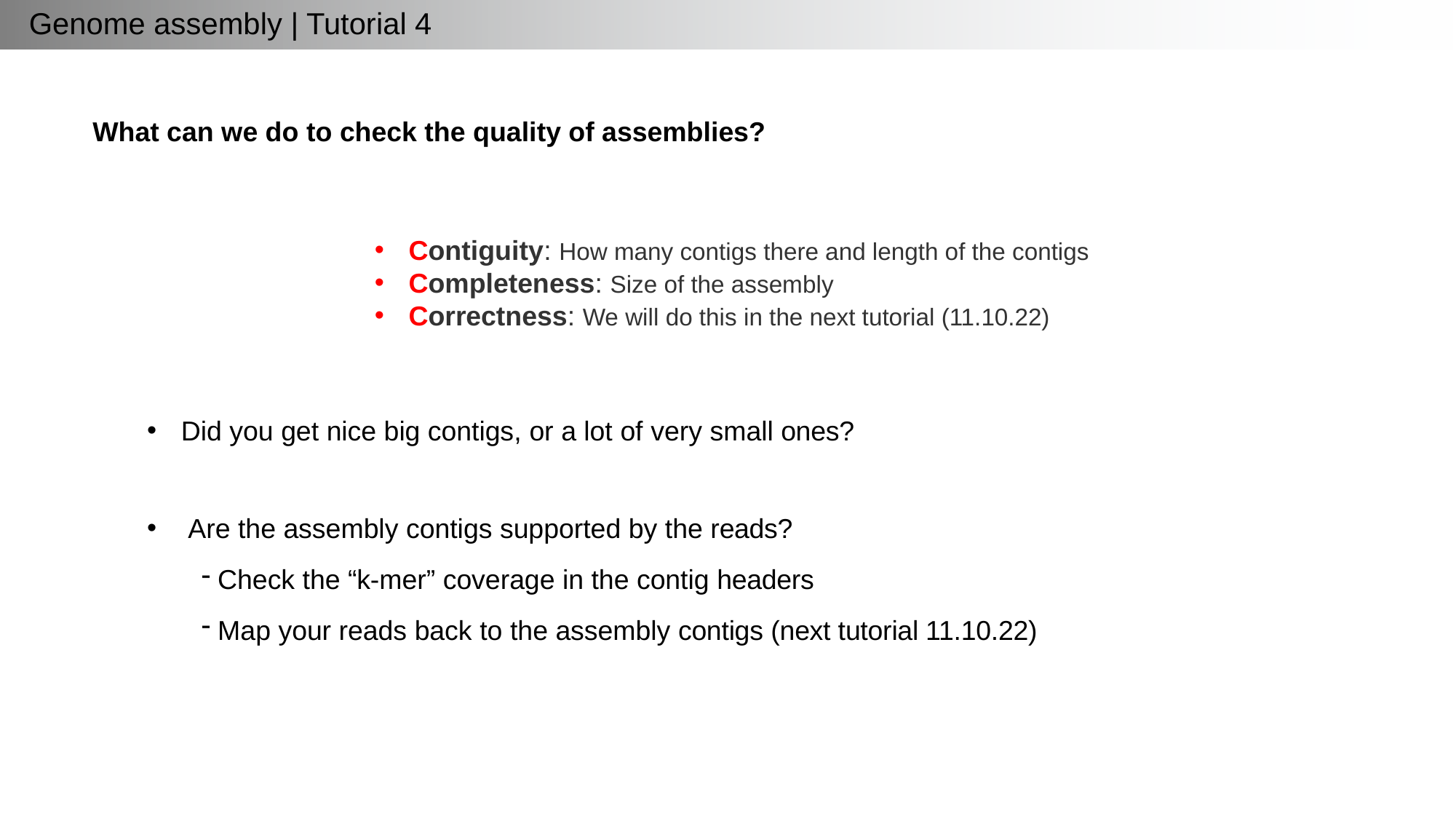

Genome assembly | Tutorial 4
What can we do to check the quality of assemblies?
Contiguity: How many contigs there and length of the contigs
Completeness: Size of the assembly
Correctness: We will do this in the next tutorial (11.10.22)
Did you get nice big contigs, or a lot of very small ones?

Are the assembly contigs supported by the reads?
Check the “k-mer” coverage in the contig headers
Map your reads back to the assembly contigs (next tutorial 11.10.22)